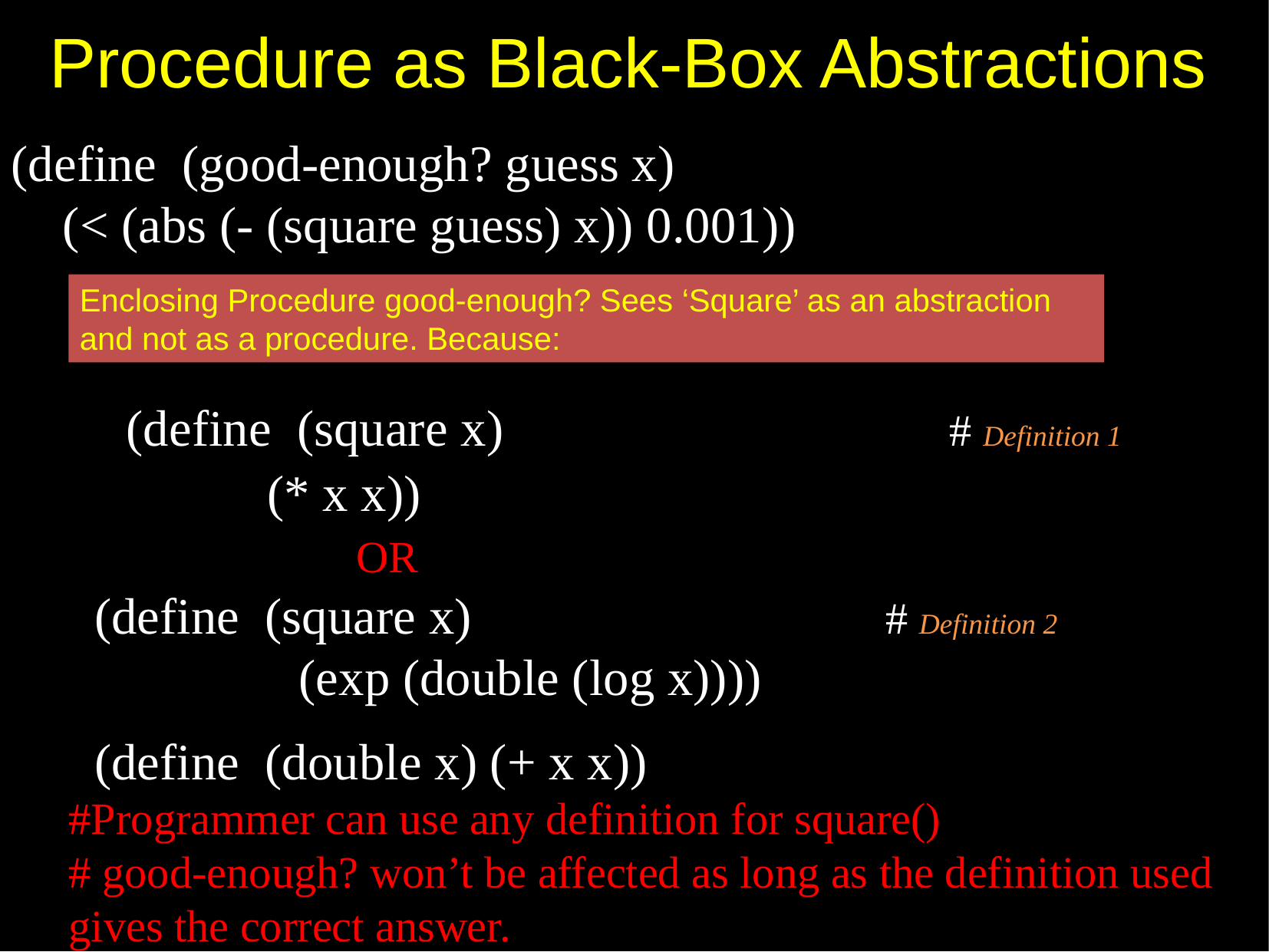

Procedure as Black-Box Abstractions
(define  (good-enough? guess x)
    (< (abs (- (square guess) x)) 0.001))

	(define  (square x) 				 # Definition 1
		  (* x x))
   			OR
  (define  (square x)				 # Definition 2
    		(exp (double (log x))))

  (define  (double x) (+ x x))
#Programmer can use any definition for square()
# good-enough? won’t be affected as long as the definition used gives the correct answer.

Enclosing Procedure good-enough? Sees ‘Square’ as an abstraction and not as a procedure. Because: